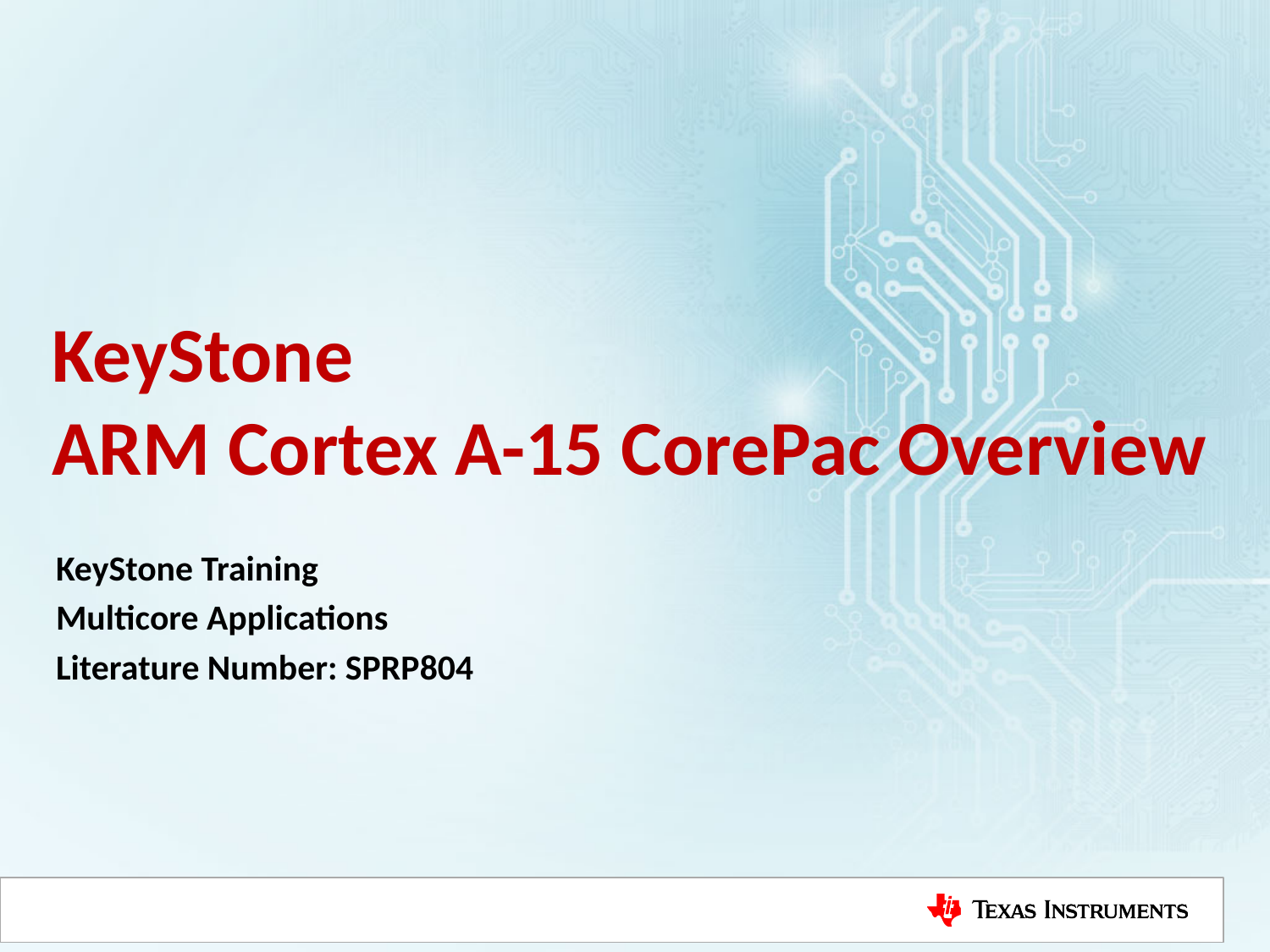

# KeyStone ARM Cortex A-15 CorePac Overview
KeyStone Training
Multicore Applications
Literature Number: SPRP804